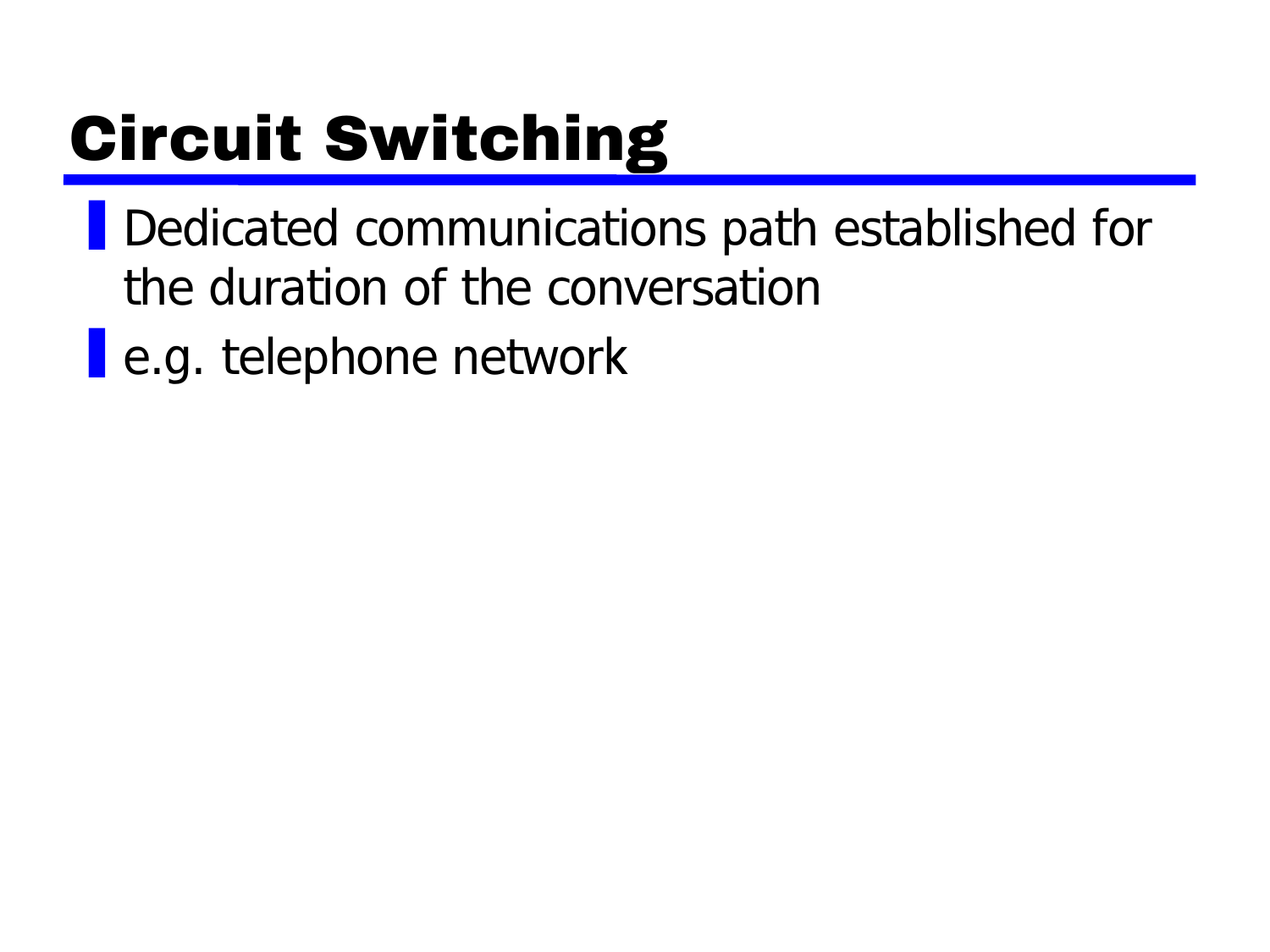

# Circuit Switching
Dedicated communications path established for the duration of the conversation
e.g. telephone network